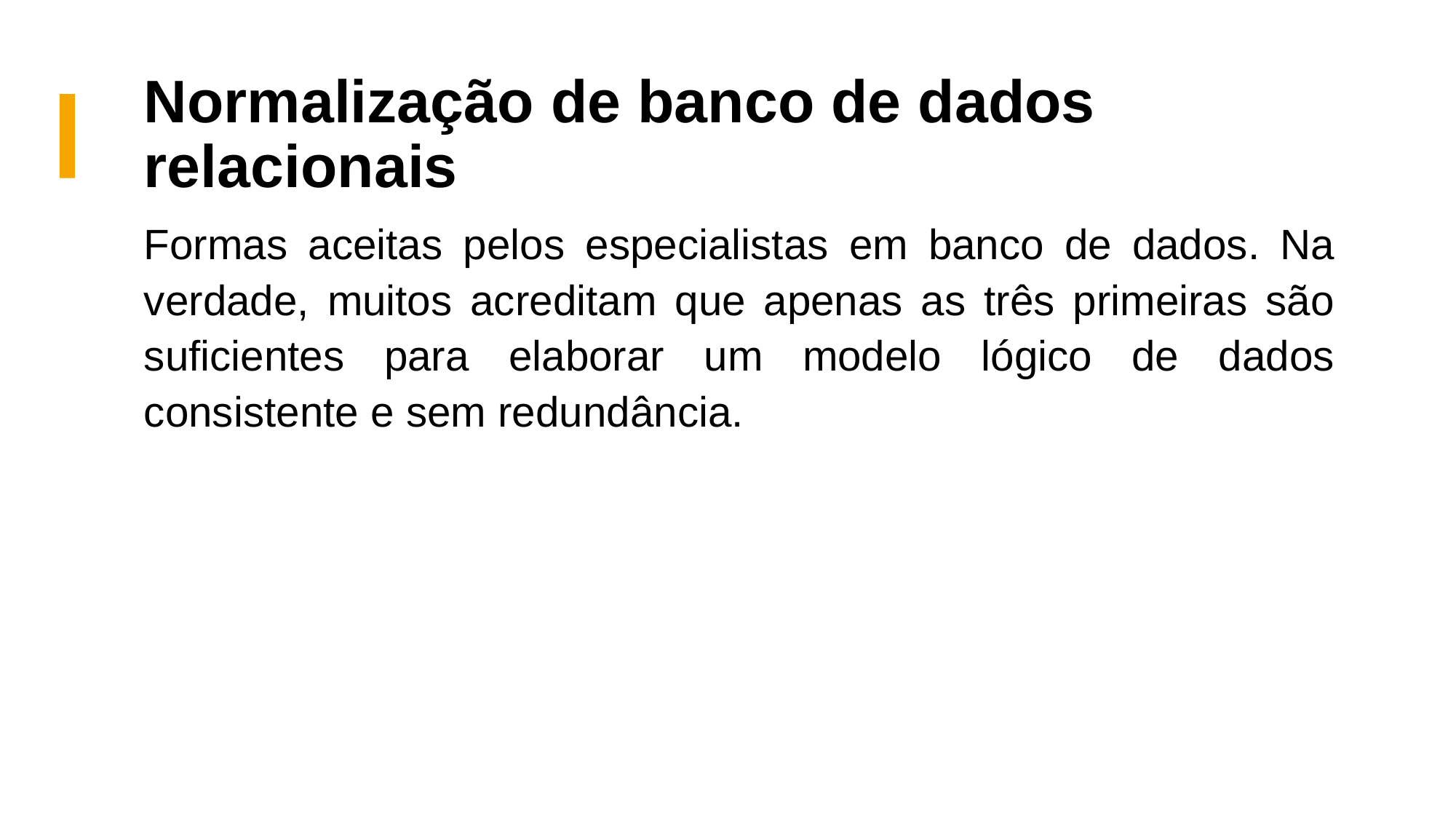

# Normalização de banco de dados relacionais
Formas aceitas pelos especialistas em banco de dados. Na verdade, muitos acreditam que apenas as três primeiras são suficientes para elaborar um modelo lógico de dados consistente e sem redundância.